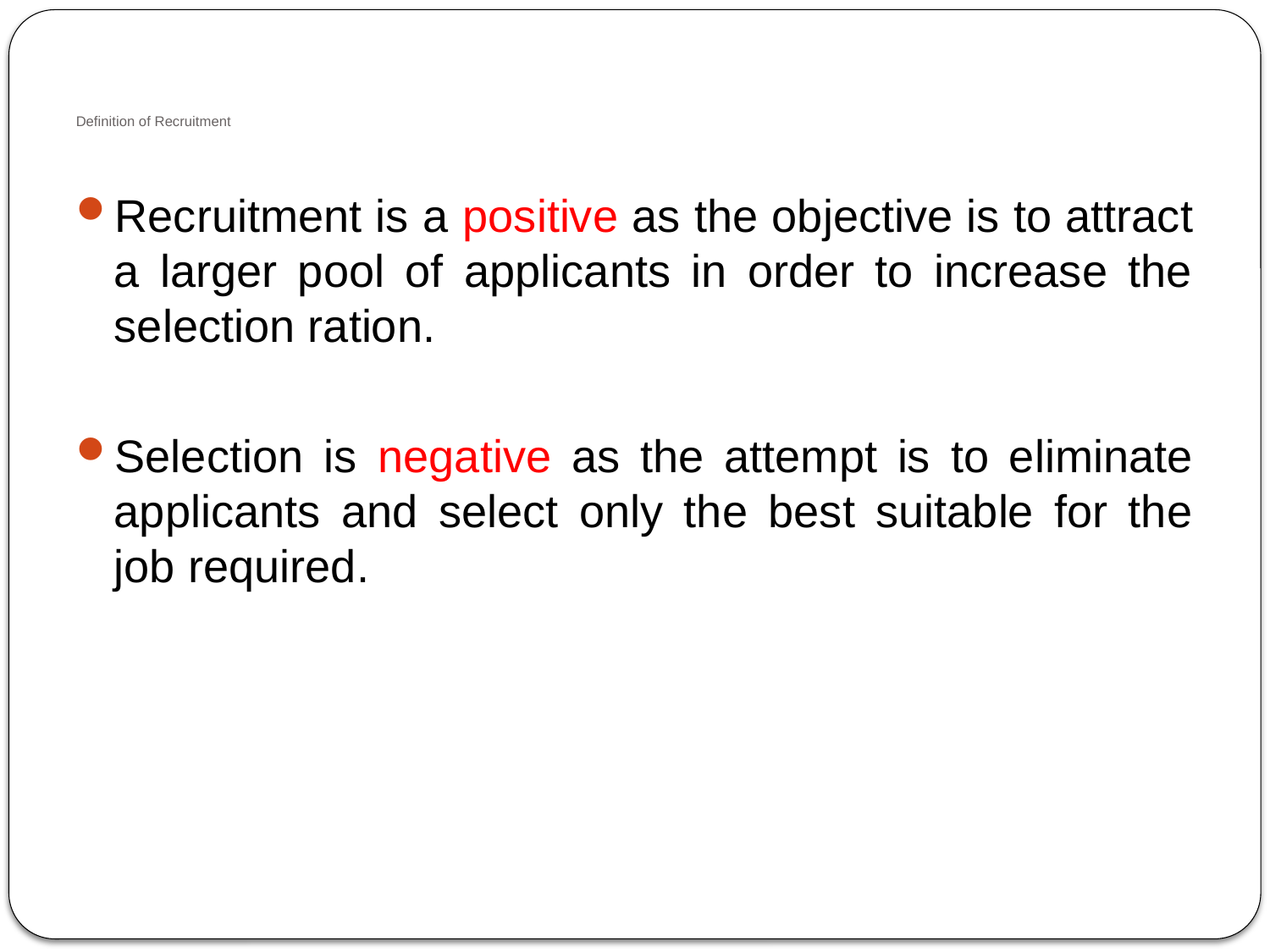

# Definition of Recruitment
Recruitment is a positive as the objective is to attract a larger pool of applicants in order to increase the selection ration.

Selection is negative as the attempt is to eliminate applicants and select only the best suitable for the job required.